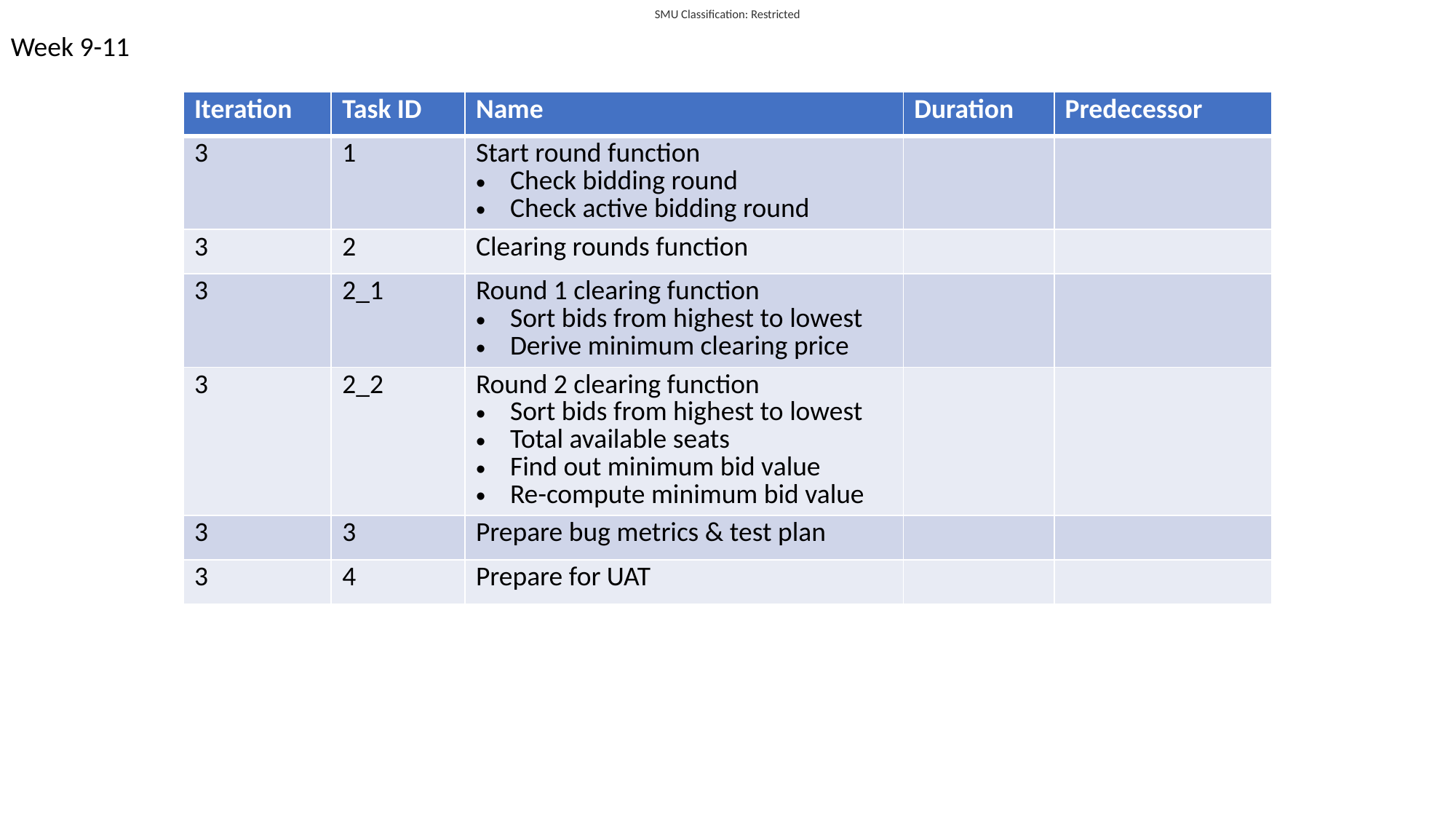

Week 9-11
| Iteration | Task ID | Name | Duration | Predecessor |
| --- | --- | --- | --- | --- |
| 3 | 1 | Start round function Check bidding round Check active bidding round |  |  |
| 3 | 2 | Clearing rounds function |  |  |
| 3 | 2\_1 | Round 1 clearing function Sort bids from highest to lowest Derive minimum clearing price |  |  |
| 3 | 2\_2 | Round 2 clearing function Sort bids from highest to lowest Total available seats Find out minimum bid value Re-compute minimum bid value |  |  |
| 3 | 3 | Prepare bug metrics & test plan |  |  |
| 3 | 4 | Prepare for UAT |  |  |